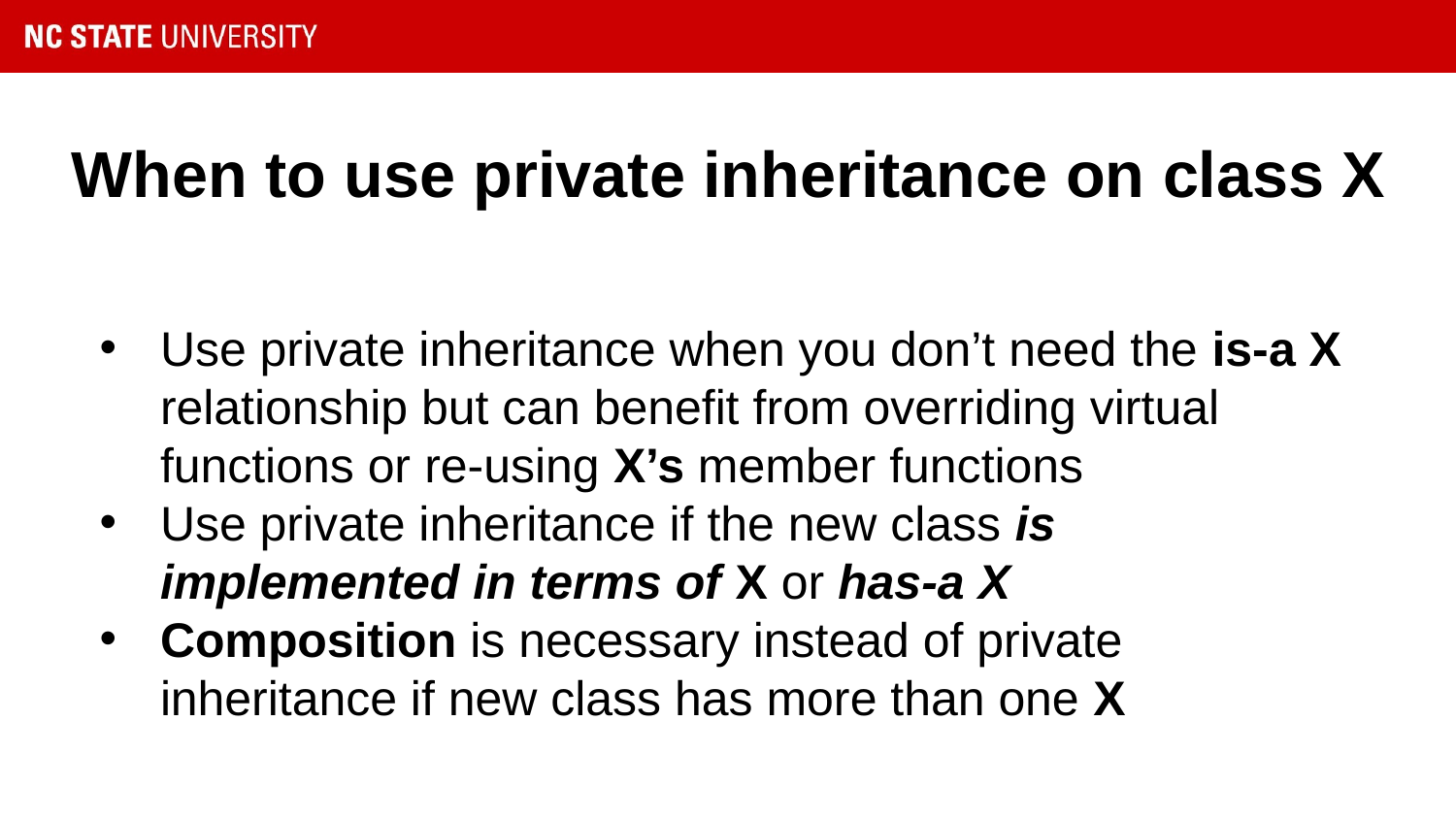

# When to use private inheritance on class X
Use private inheritance when you don’t need the is-a X relationship but can benefit from overriding virtual functions or re-using X’s member functions
Use private inheritance if the new class is implemented in terms of X or has-a X
Composition is necessary instead of private inheritance if new class has more than one X